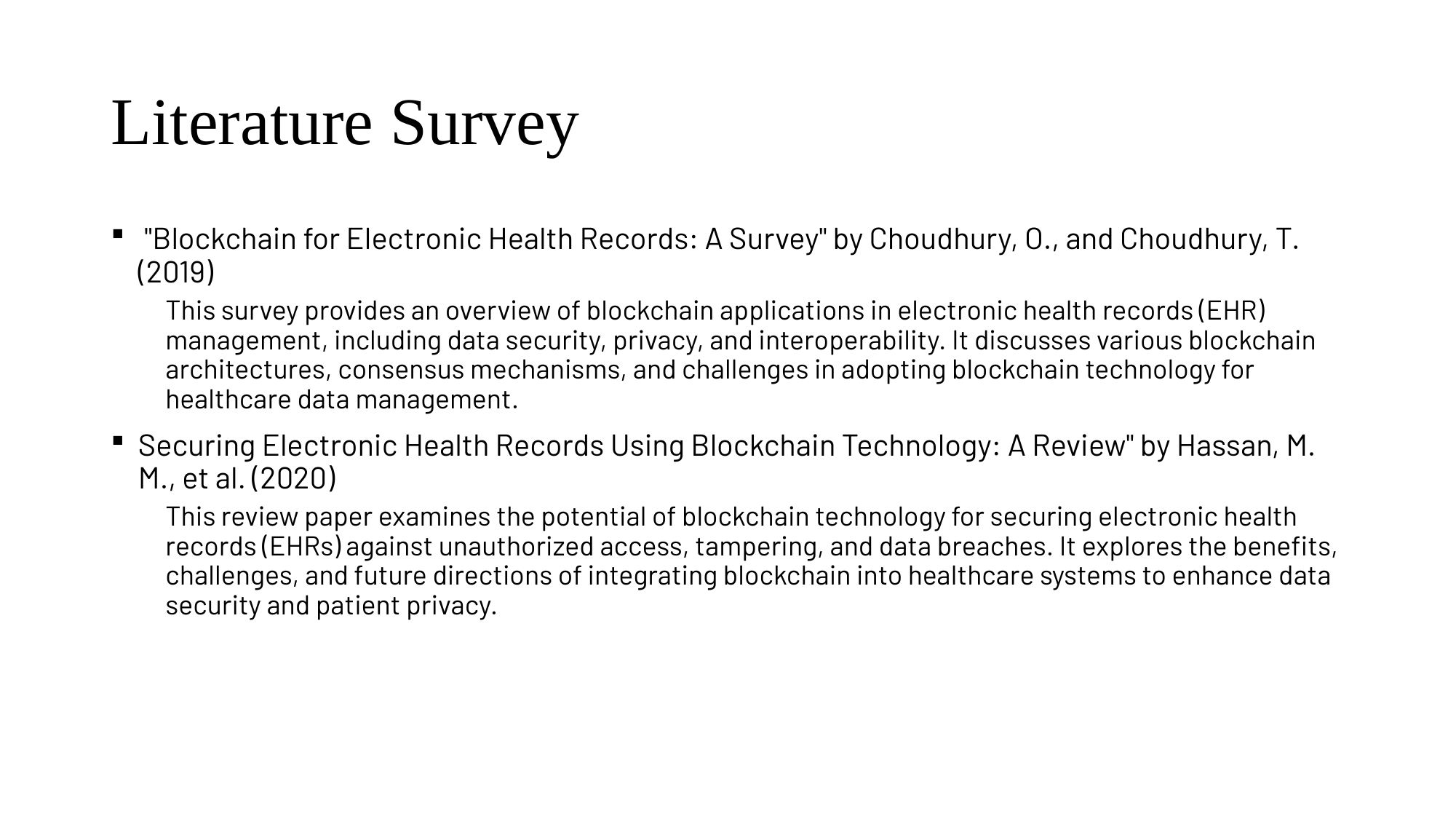

# Literature Survey
 "Blockchain for Electronic Health Records: A Survey" by Choudhury, O., and Choudhury, T. (2019)
This survey provides an overview of blockchain applications in electronic health records (EHR) management, including data security, privacy, and interoperability. It discusses various blockchain architectures, consensus mechanisms, and challenges in adopting blockchain technology for healthcare data management.
Securing Electronic Health Records Using Blockchain Technology: A Review" by Hassan, M. M., et al. (2020)
This review paper examines the potential of blockchain technology for securing electronic health records (EHRs) against unauthorized access, tampering, and data breaches. It explores the benefits, challenges, and future directions of integrating blockchain into healthcare systems to enhance data security and patient privacy.